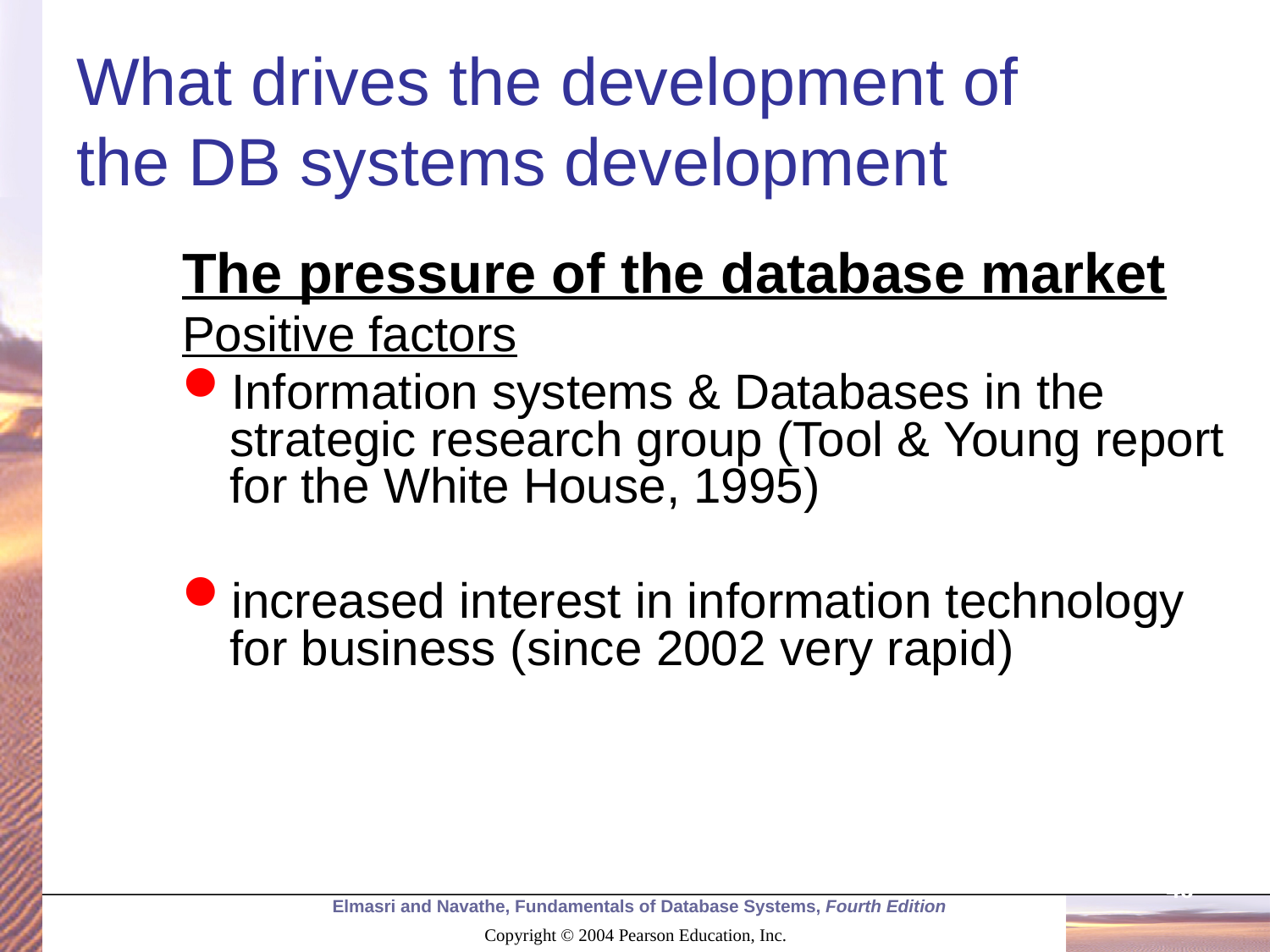

# What drives the development of the DB systems development
The pressure of the database market
Positive factors
Information systems & Databases in the strategic research group (Tool & Young report for the White House, 1995)

increased interest in information technology for business (since 2002 very rapid)
46